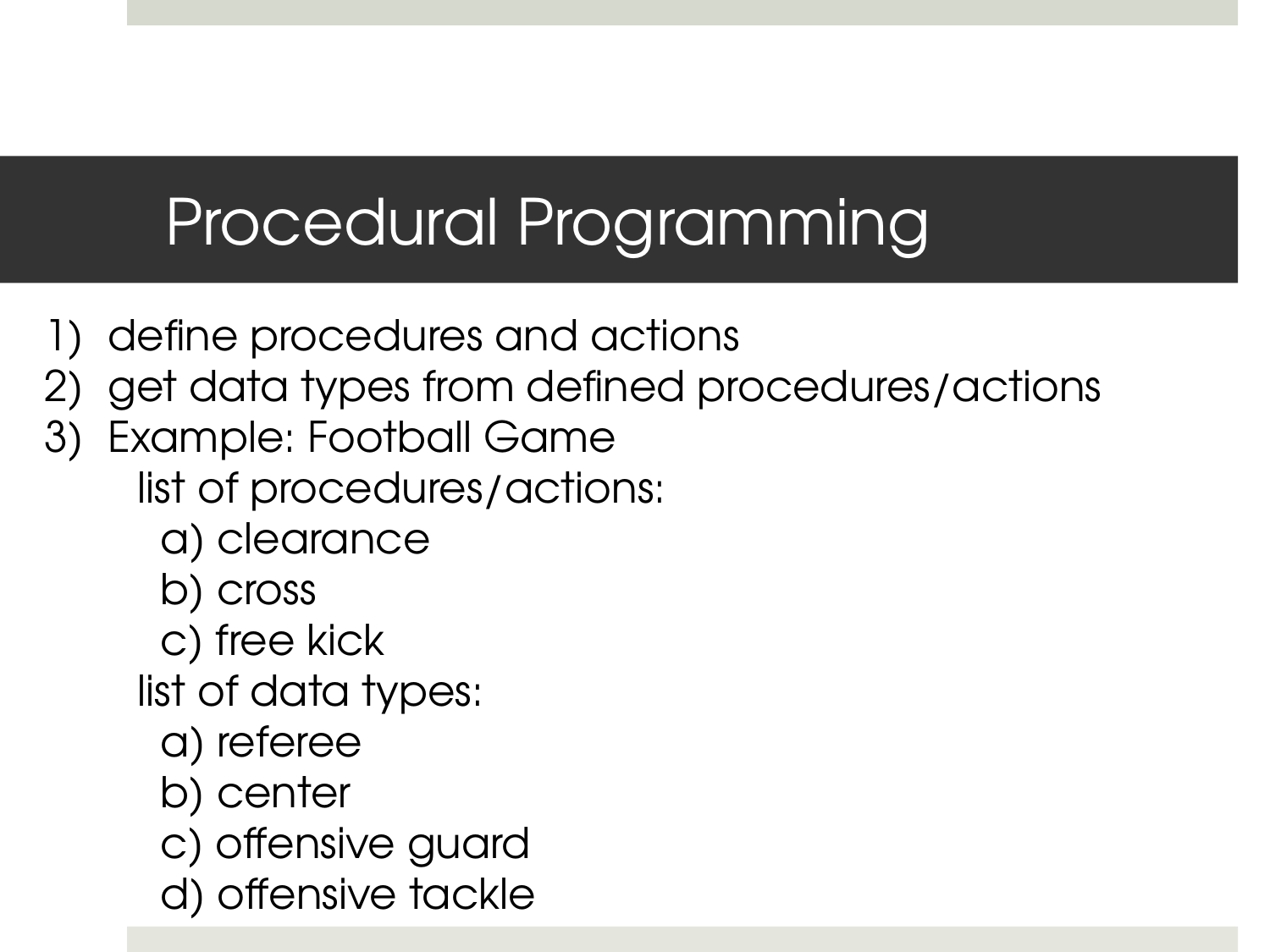

# Procedural Programming
define procedures and actions
get data types from defined procedures/actions
Example: Football Game
        list of procedures/actions:
          a) clearance
          b) cross
          c) free kick
        list of data types:
          a) referee
          b) center
          c) offensive guard
          d) offensive tackle